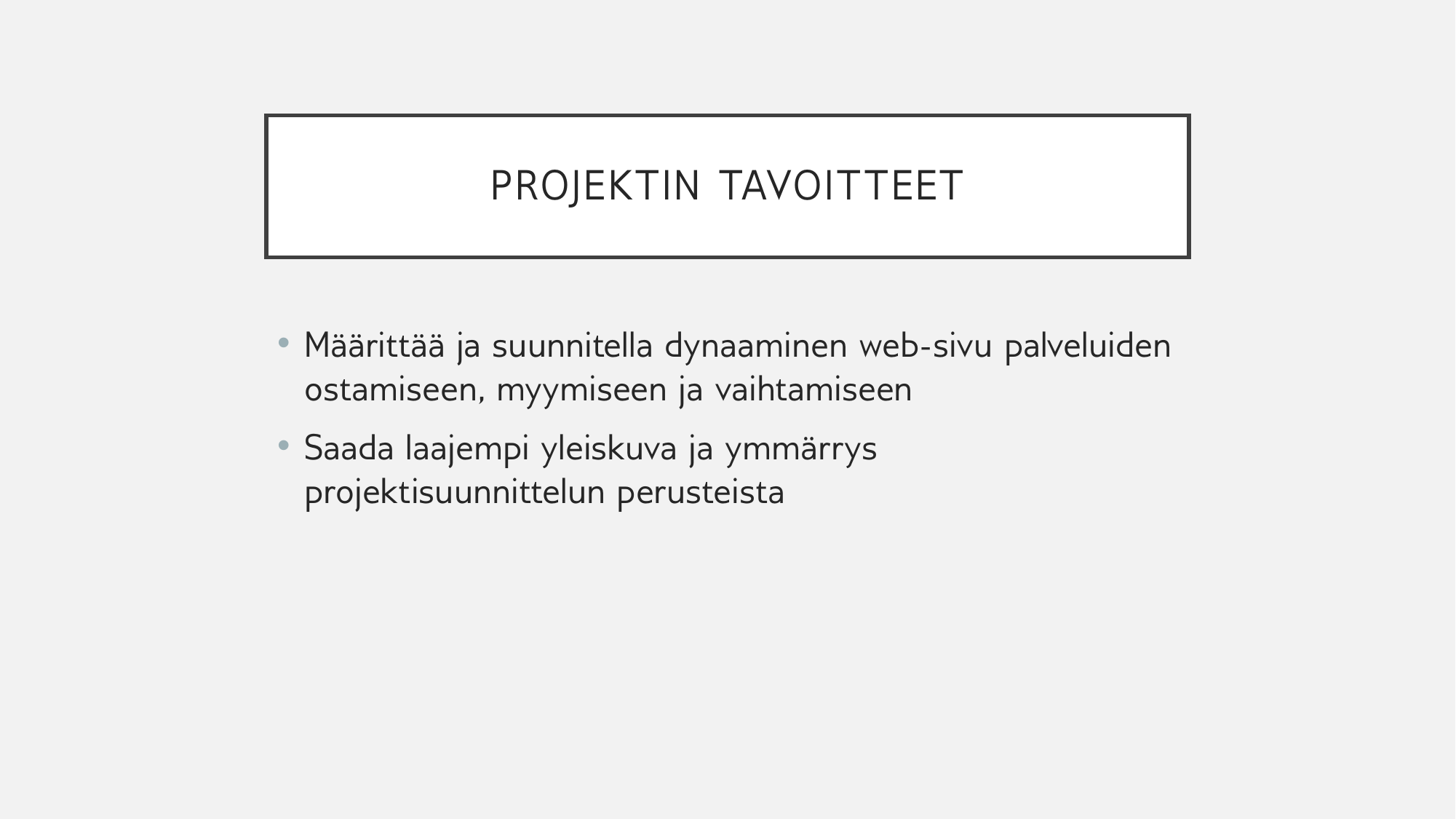

# Projektin tavoitteet
Määrittää ja suunnitella dynaaminen web-sivu palveluiden ostamiseen, myymiseen ja vaihtamiseen
Saada laajempi yleiskuva ja ymmärrys projektisuunnittelun perusteista